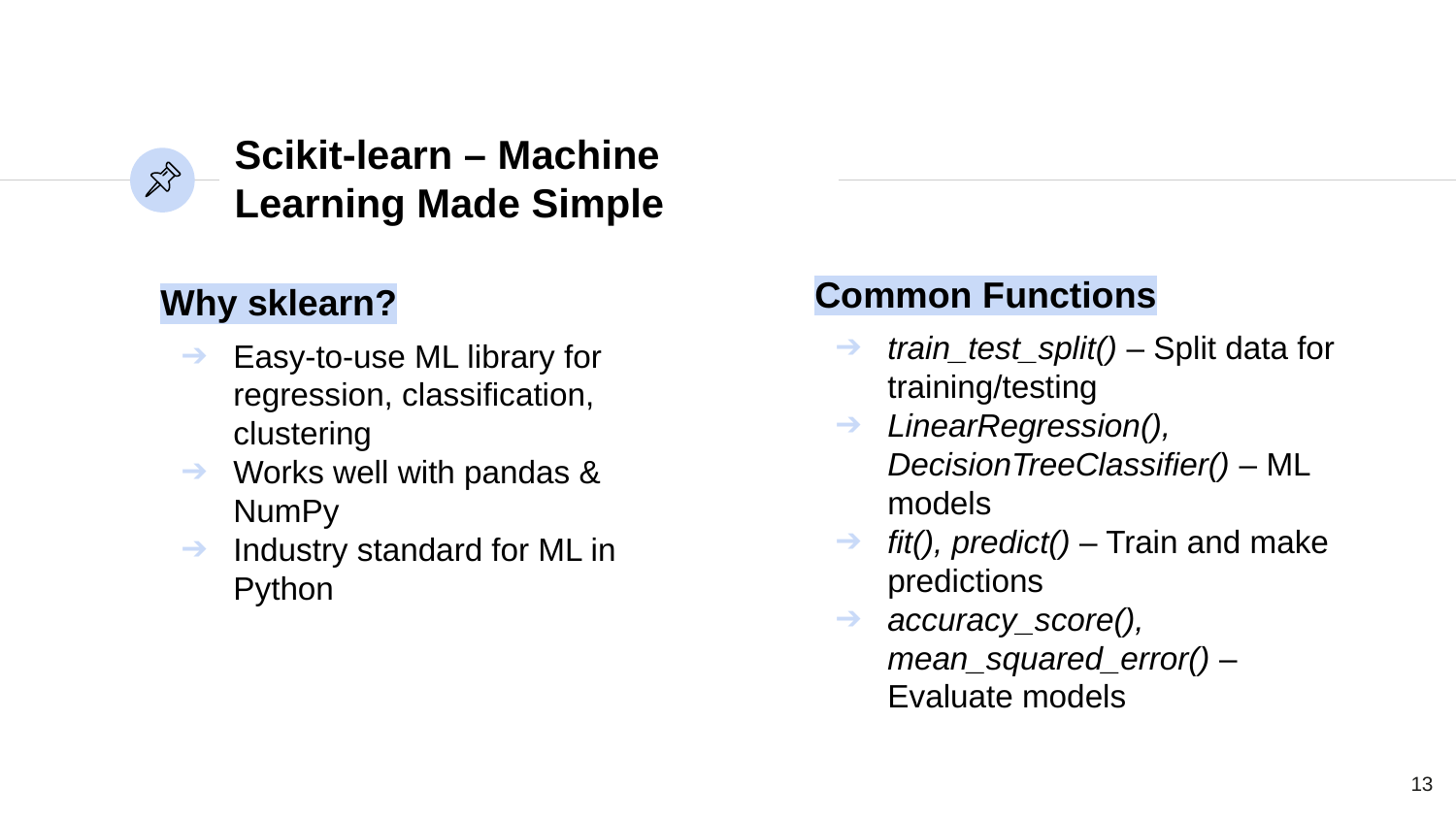

# Scikit-learn – Machine Learning Made Simple

Common Functions
train_test_split() – Split data for training/testing
LinearRegression(), DecisionTreeClassifier() – ML models
fit(), predict() – Train and make predictions
accuracy_score(), mean_squared_error() – Evaluate models
Why sklearn?
Easy-to-use ML library for regression, classification, clustering
Works well with pandas & NumPy
Industry standard for ML in Python
13